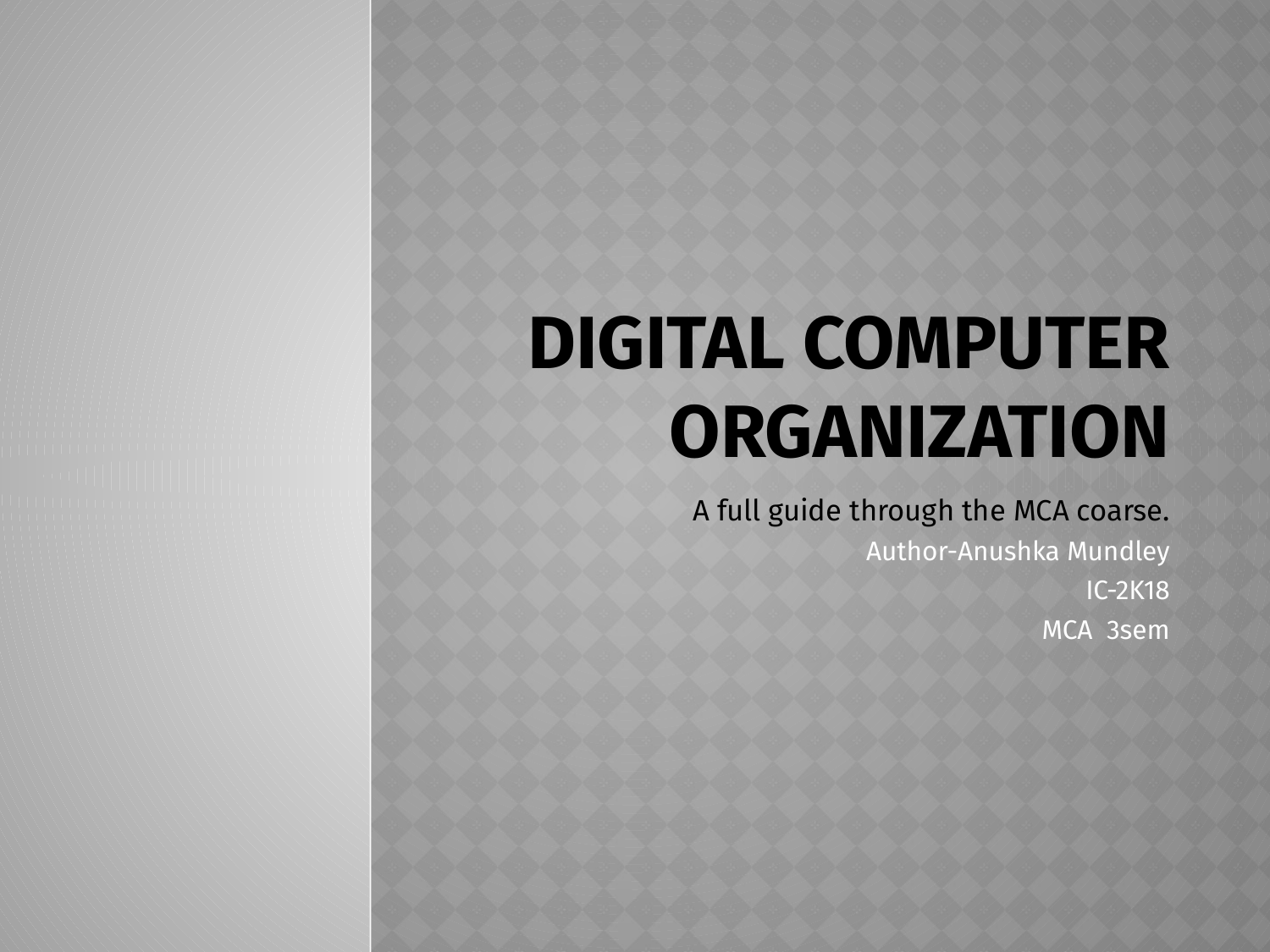

# Digital Computer Organization
A full guide through the MCA coarse.
Author-Anushka Mundley
IC-2K18
MCA  3sem